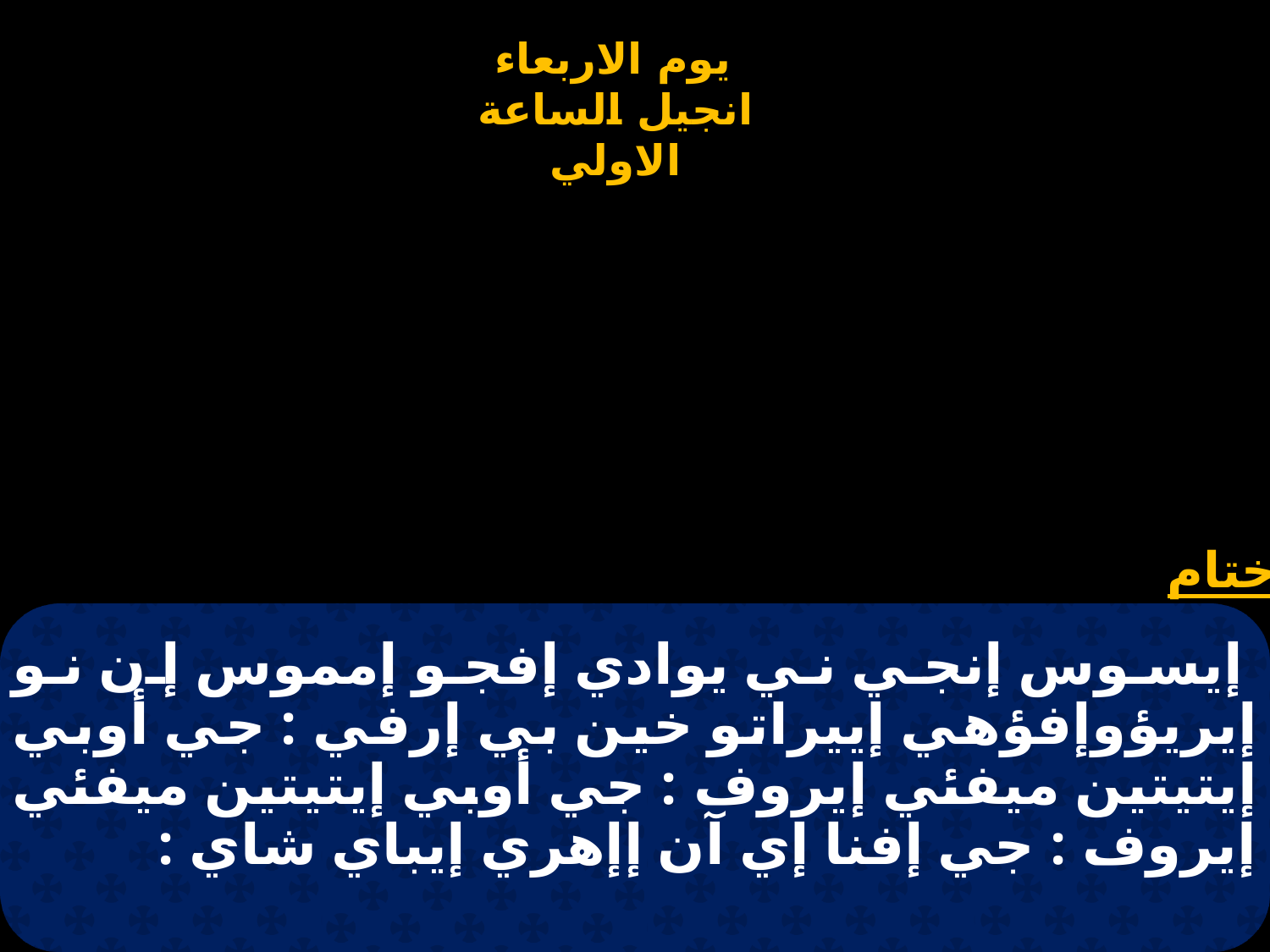

# إيسوس إنجي ني يوادي إفجو إمموس إن نو إيريؤوإفؤهي إييراتو خين بي إرفي : جي أوبي إيتيتين ميفئي إيروف : جي أوبي إيتيتين ميفئي إيروف : جي إفنا إي آن إإهري إيباي شاي :